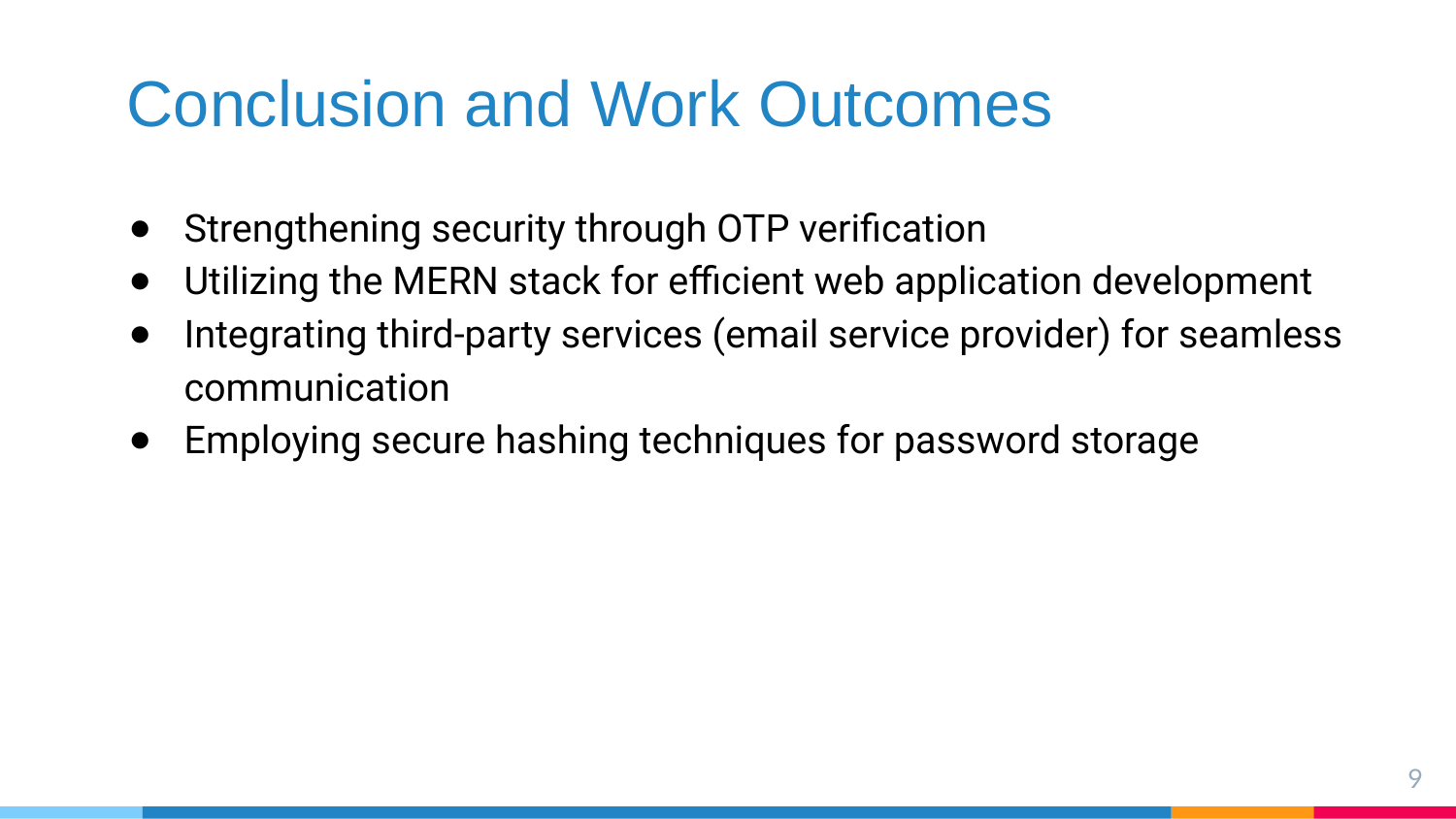

# Conclusion and Work Outcomes
Strengthening security through OTP verification
Utilizing the MERN stack for efficient web application development
Integrating third-party services (email service provider) for seamless communication
Employing secure hashing techniques for password storage

9